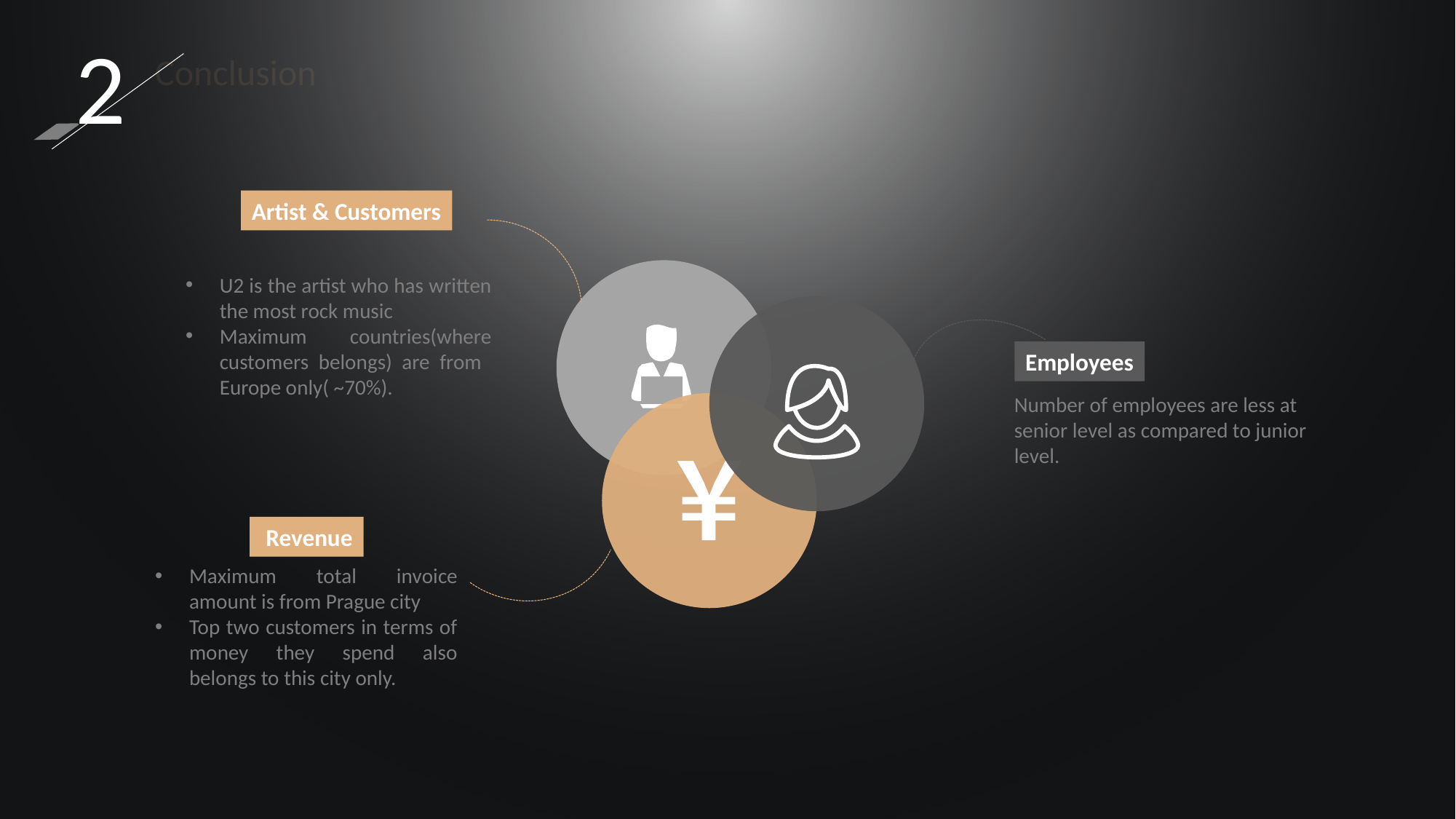

2

Conclusion
Artist & Customers

U2 is the artist who has written the most rock music
Maximum countries(where customers belongs) are from  Europe only( ~70%).

Employees

Number of employees are less at senior level as compared to junior level.

 Revenue
Maximum total invoice amount is from Prague city
Top two customers in terms of money they spend also belongs to this city only.